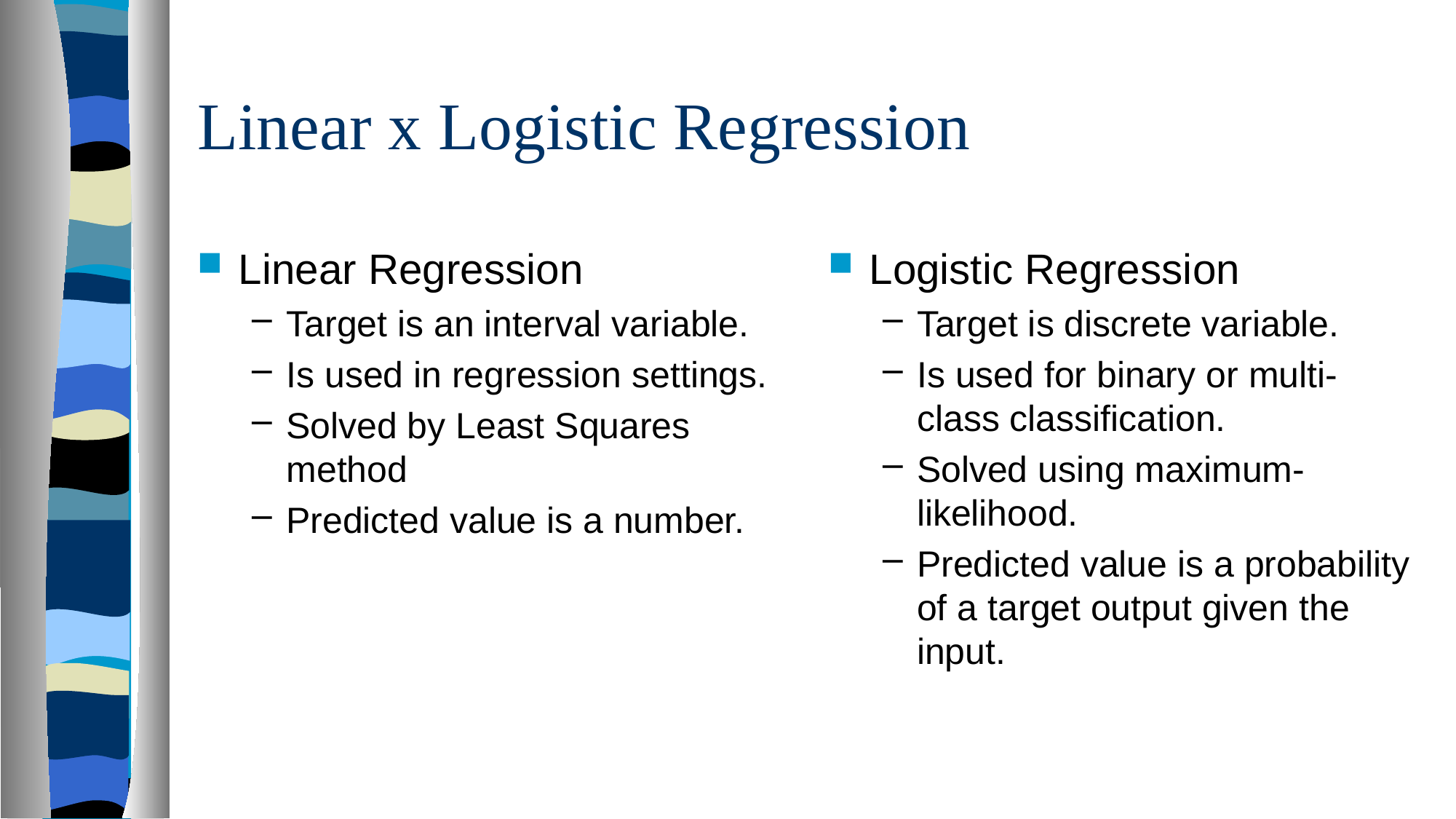

# Linear x Logistic Regression
Linear Regression
Target is an interval variable.
Is used in regression settings.
Solved by Least Squares method
Predicted value is a number.

Logistic Regression
Target is discrete variable.
Is used for binary or multi-class classification.
Solved using maximum-likelihood.
Predicted value is a probability of a target output given the input.